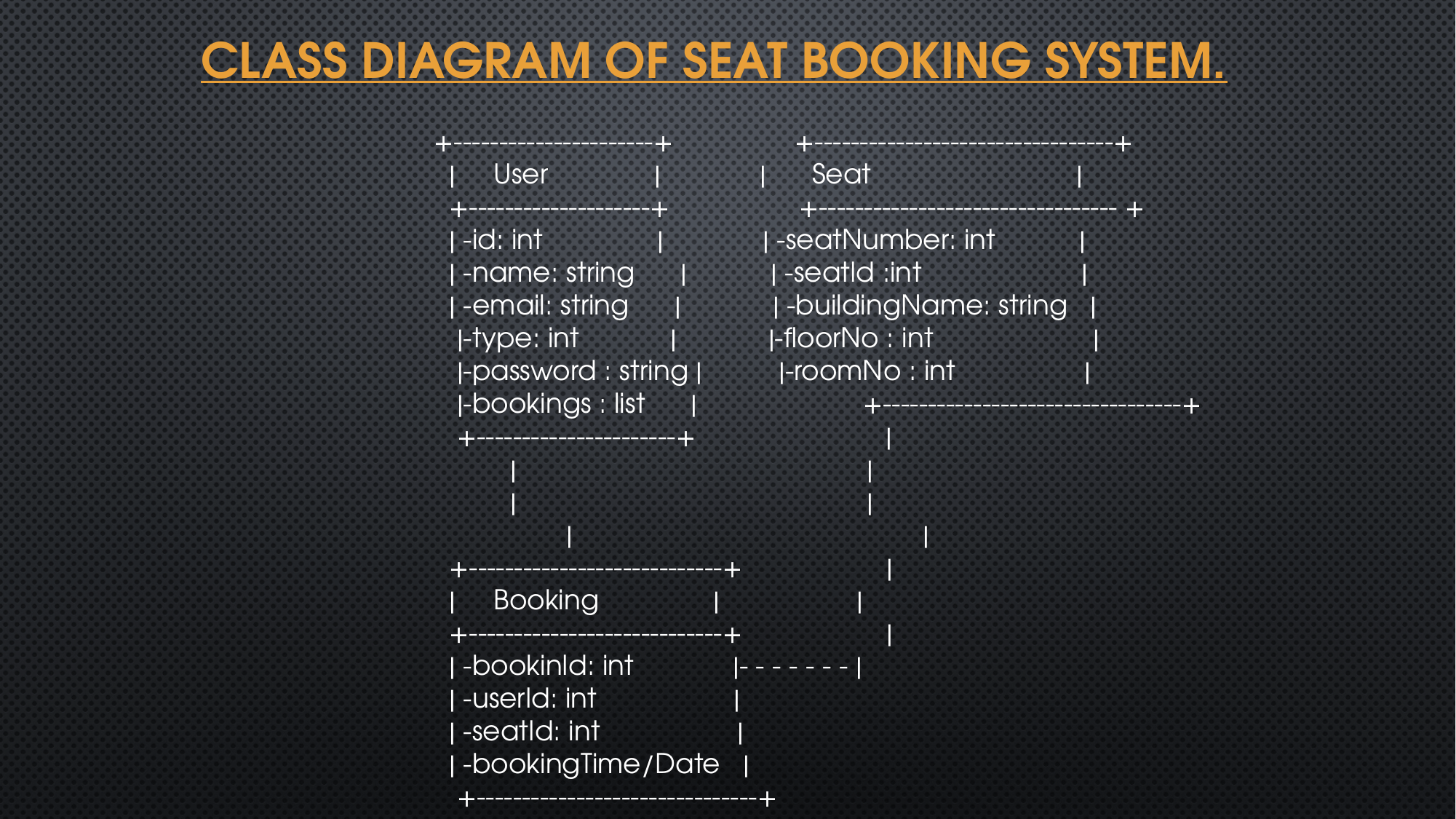

# CLASS DIAGRAM OF SEAT BOOKING SYSTEM.
 +----------------------+                +---------------------------------+
   |     User              |             |      Seat                           |
   +--------------------+                 +--------------------------------- +
   | -id: int               |             | -seatNumber: int           |
   | -name: string      |           | -seatId :int                     |
   | -email: string      |            | -buildingName: string   |
    |-type: int            |            |-floorNo : int                     |
    |-password : string |          |-roomNo : int                 |
    |-bookings : list      |		+---------------------------------+
    +----------------------+                         |
           |                                              |
           |                                              |
	    |                                              |
   +----------------------------+                   |
   |     Booking               |                  |
   +----------------------------+                   |
   | -bookinId: int             |- - - - - - - |
   | -userId: int                  |
   | -seatId: int                  |
   | -bookingTime/Date   |
    +-------------------------------+